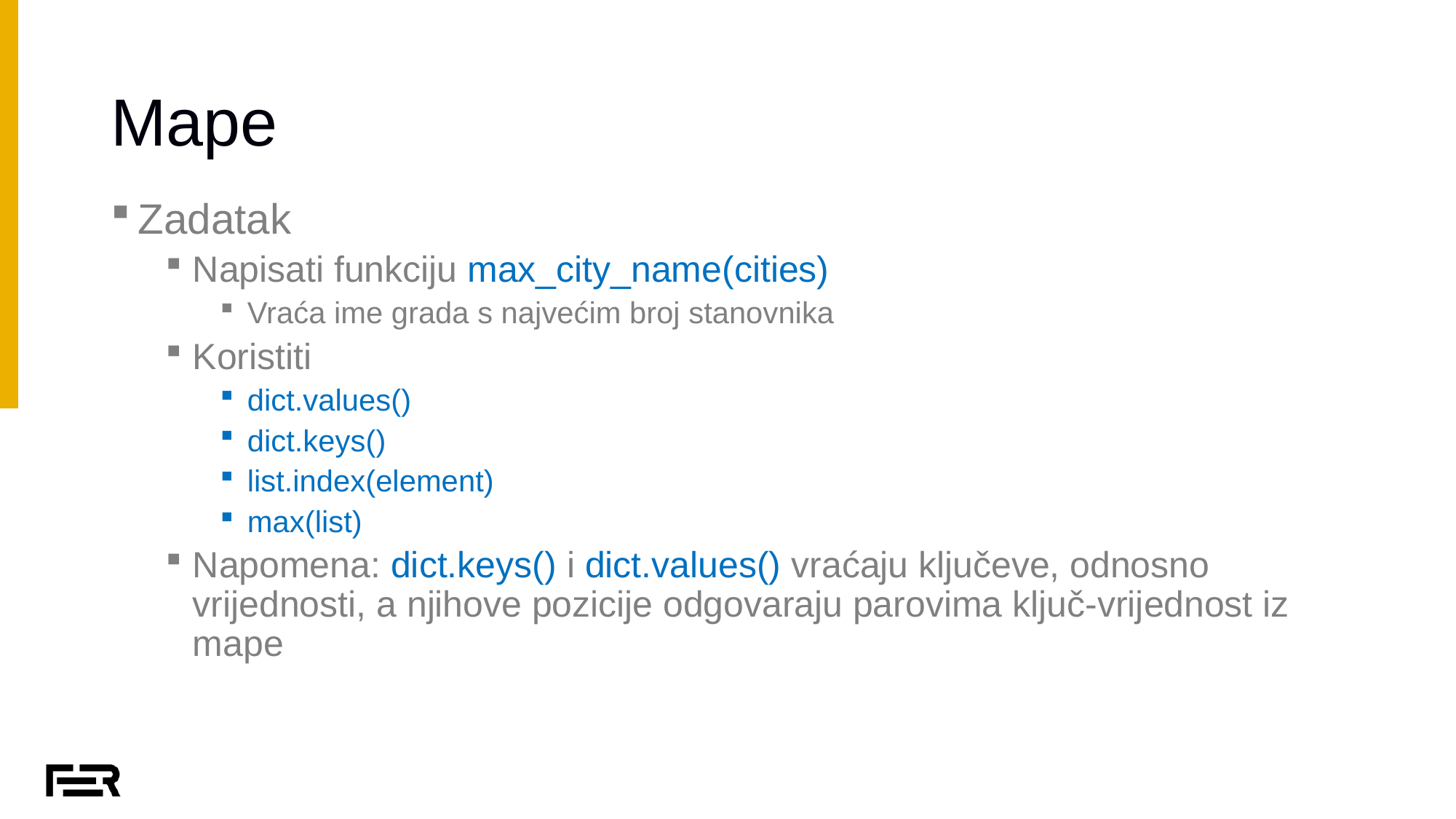

# Mape
Zadatak
Napisati funkciju max_city_name(cities)
Vraća ime grada s najvećim broj stanovnika
Koristiti
dict.values()
dict.keys()
list.index(element)
max(list)
Napomena: dict.keys() i dict.values() vraćaju ključeve, odnosno  vrijednosti, a njihove pozicije odgovaraju parovima ključ-vrijednost iz mape